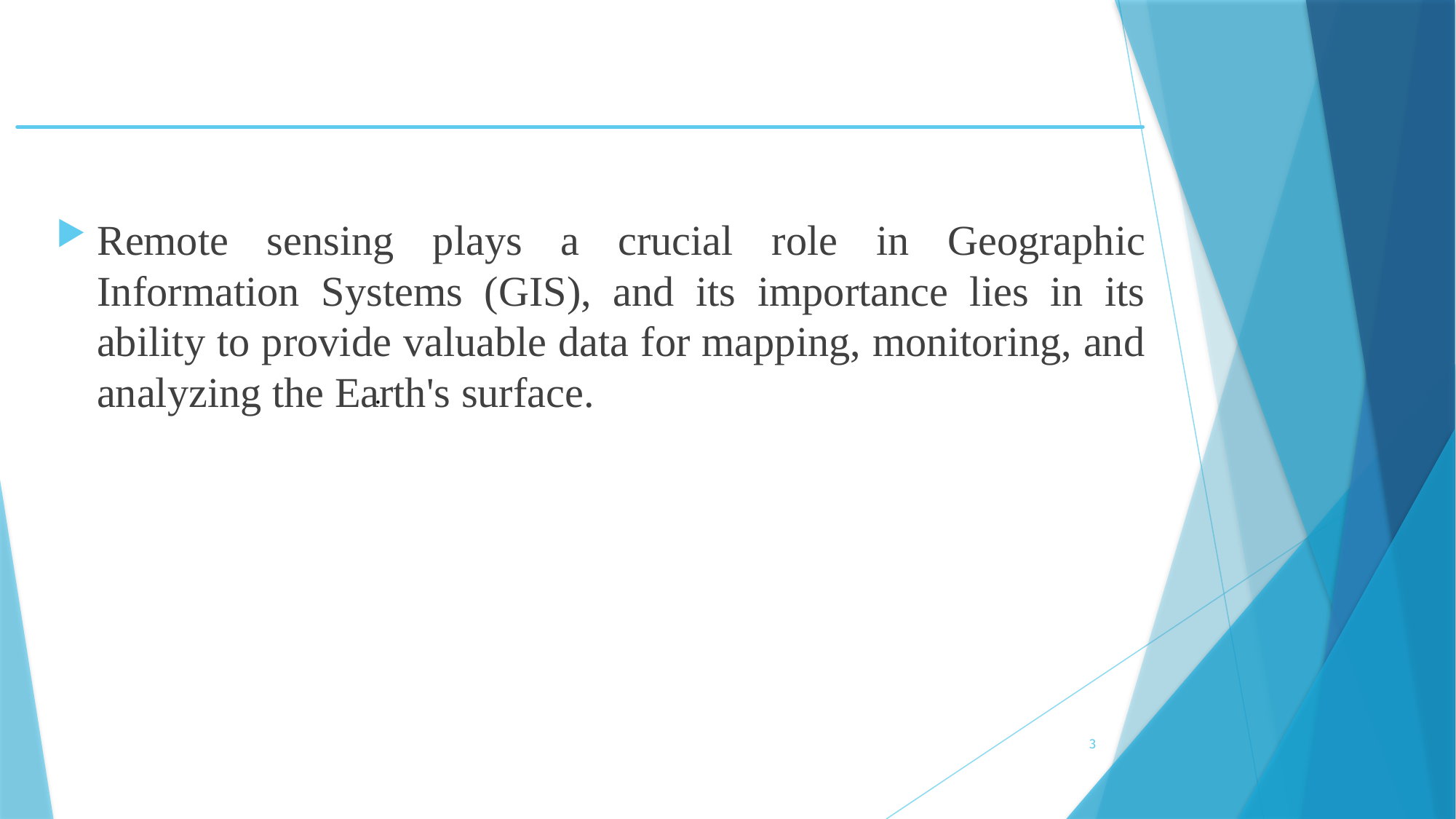

Remote sensing plays a crucial role in Geographic Information Systems (GIS), and its importance lies in its ability to provide valuable data for mapping, monitoring, and analyzing the Earth's surface.
.
3